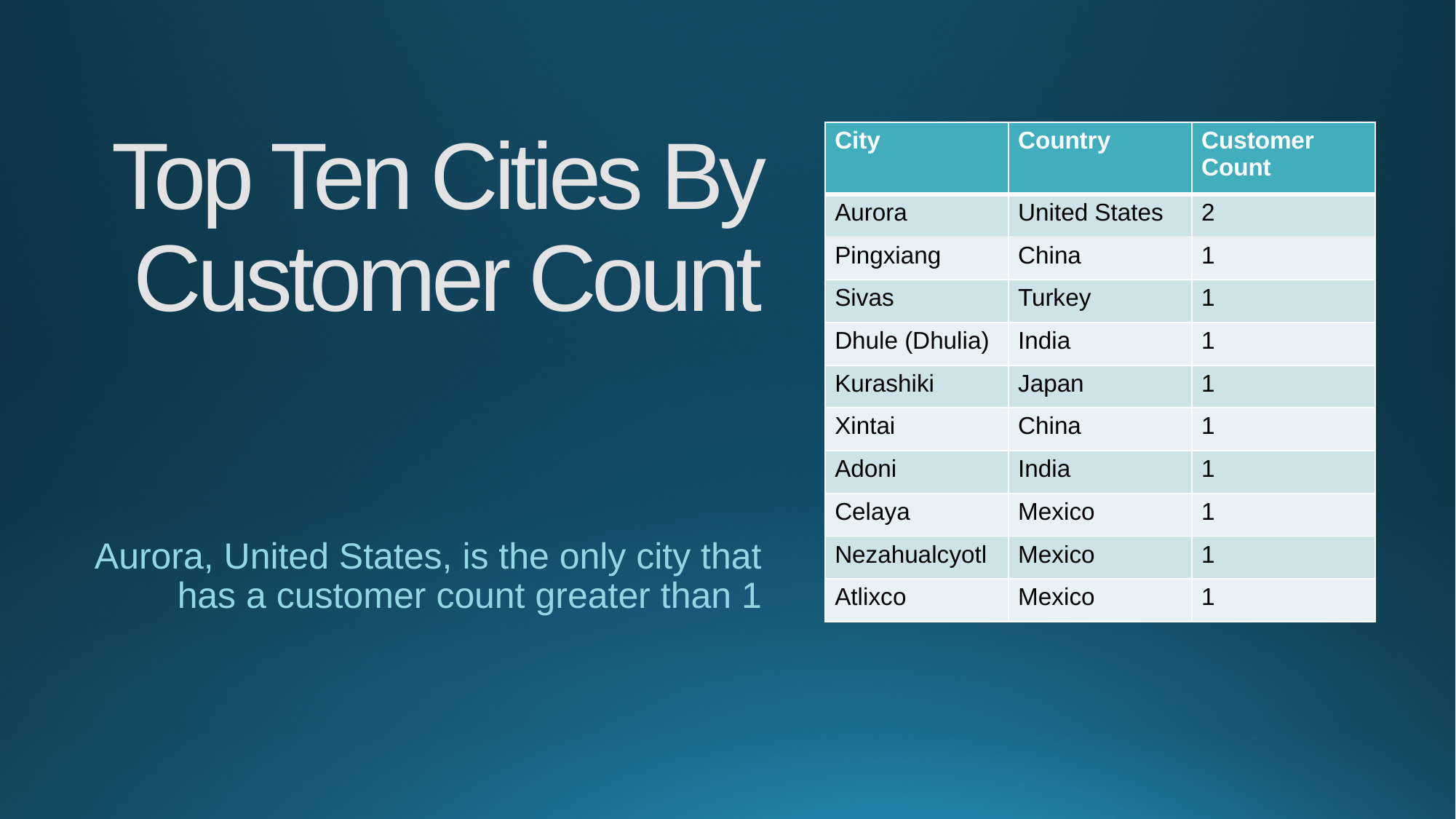

# Top Ten Cities By Customer Count
| City | Country | Customer Count |
| --- | --- | --- |
| Aurora | United States | 2 |
| Pingxiang | China | 1 |
| Sivas | Turkey | 1 |
| Dhule (Dhulia) | India | 1 |
| Kurashiki | Japan | 1 |
| Xintai | China | 1 |
| Adoni | India | 1 |
| Celaya | Mexico | 1 |
| Nezahualcyotl | Mexico | 1 |
| Atlixco | Mexico | 1 |
Aurora, United States, is the only city that has a customer count greater than 1